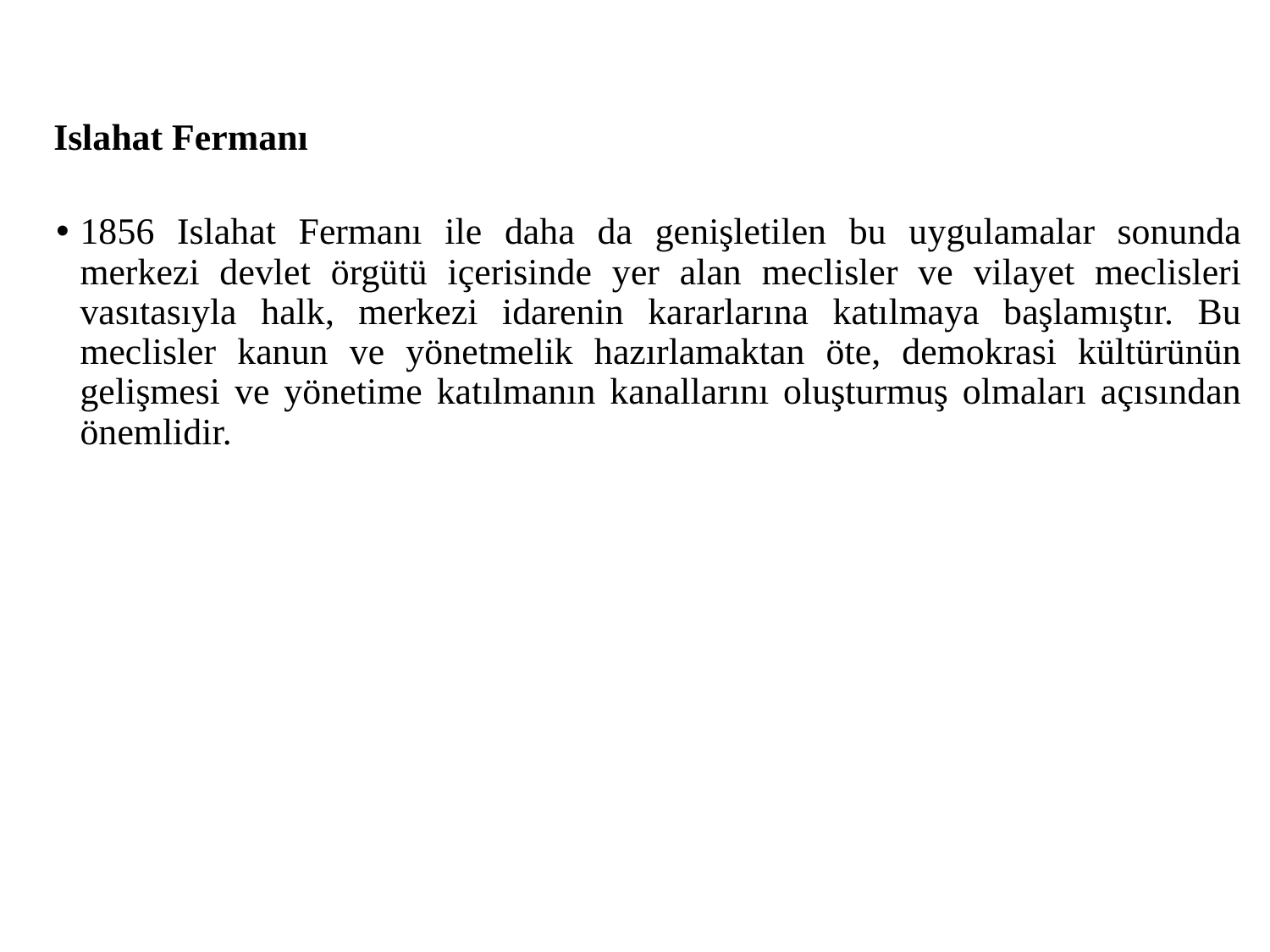

# Islahat Fermanı
1856 Islahat Fermanı ile daha da genişletilen bu uygulamalar sonunda merkezi devlet örgütü içerisinde yer alan meclisler ve vilayet meclisleri vasıtasıyla halk, merkezi idarenin kararlarına katılmaya başlamıştır. Bu meclisler kanun ve yönetmelik hazırlamaktan öte, demokrasi kültürünün gelişmesi ve yönetime katılmanın kanallarını oluşturmuş olmaları açısından önemlidir.